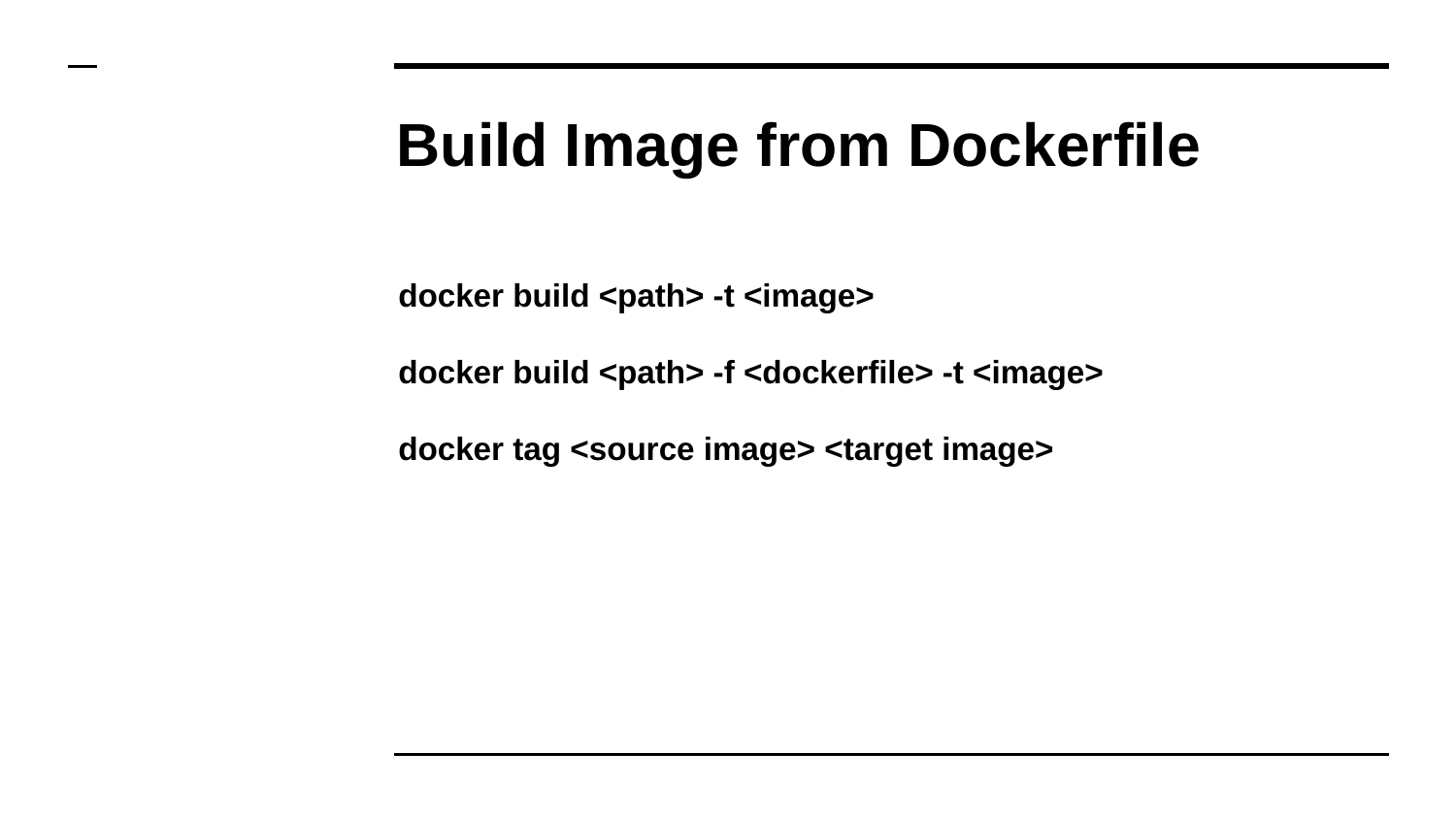

# Build Image from Dockerfile
docker build <path> -t <image>
docker build <path> -f <dockerfile> -t <image>
docker tag <source image> <target image>